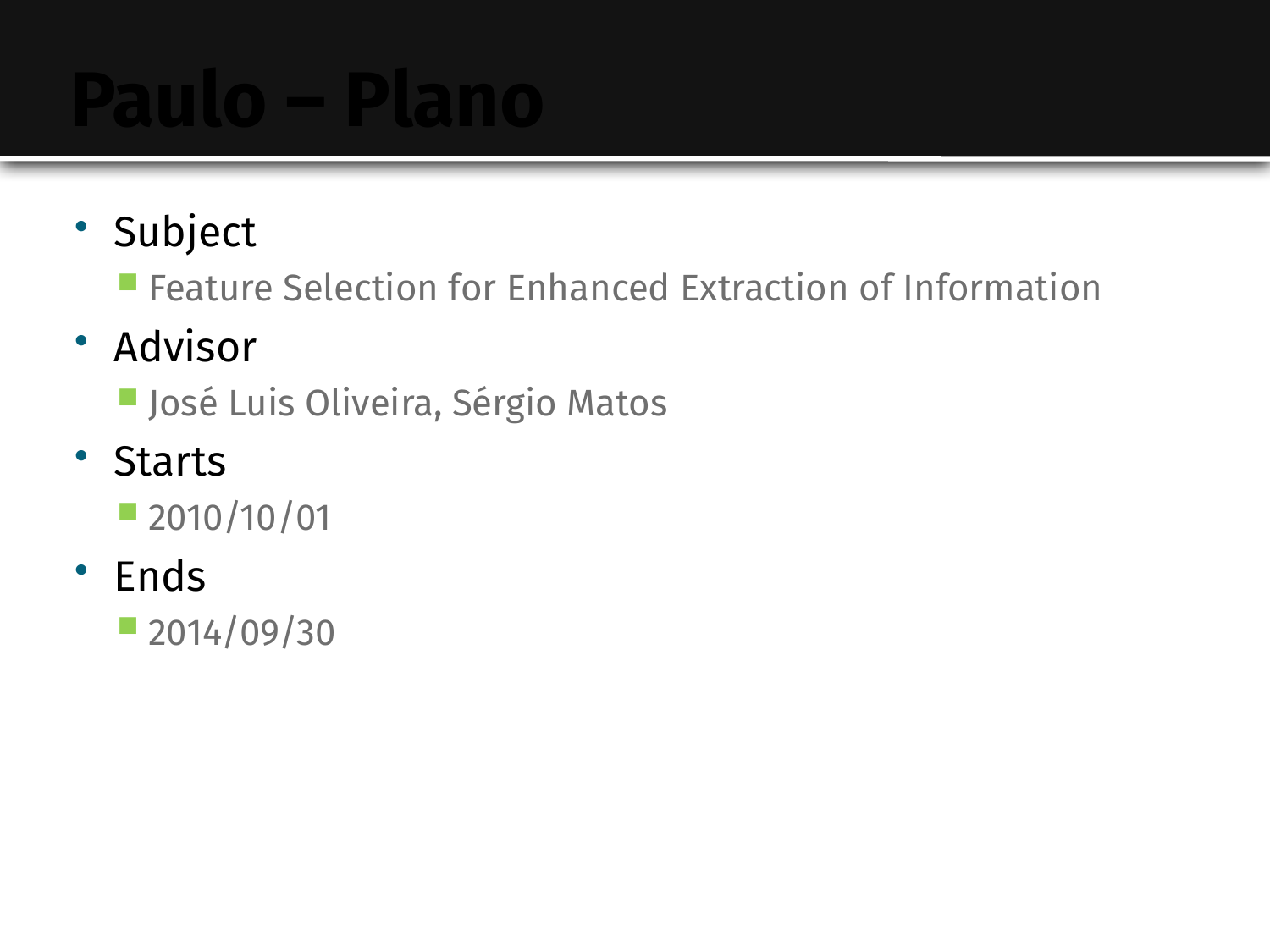

# Paulo – Plano
Subject
Feature Selection for Enhanced Extraction of Information
Advisor
José Luis Oliveira, Sérgio Matos
Starts
2010/10/01
Ends
2014/09/30